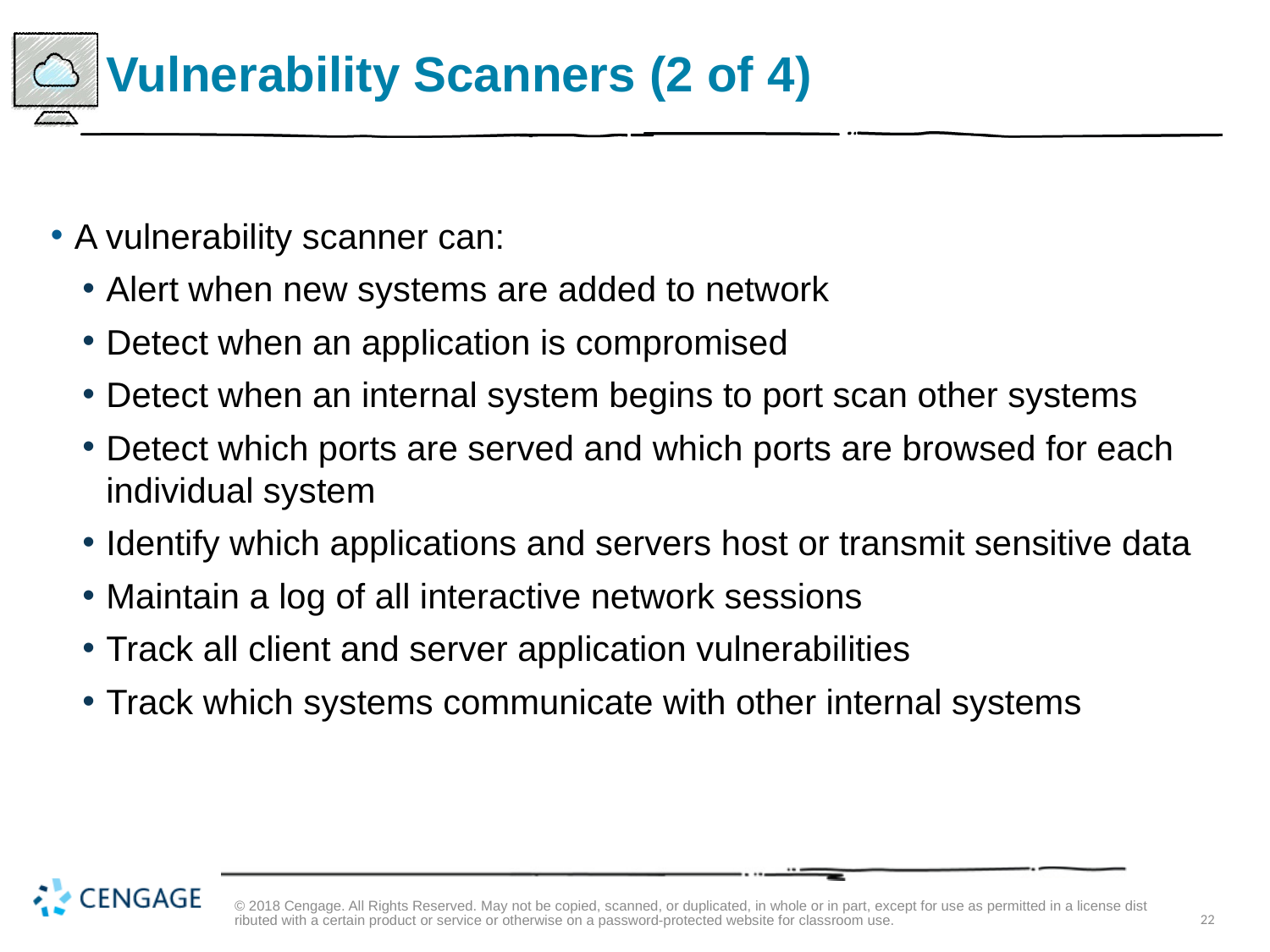

# Vulnerability Scanners (2 of 4)
A vulnerability scanner can:
Alert when new systems are added to network
Detect when an application is compromised
Detect when an internal system begins to port scan other systems
Detect which ports are served and which ports are browsed for each individual system
Identify which applications and servers host or transmit sensitive data
Maintain a log of all interactive network sessions
Track all client and server application vulnerabilities
Track which systems communicate with other internal systems
© 2018 Cengage. All Rights Reserved. May not be copied, scanned, or duplicated, in whole or in part, except for use as permitted in a license distributed with a certain product or service or otherwise on a password-protected website for classroom use.